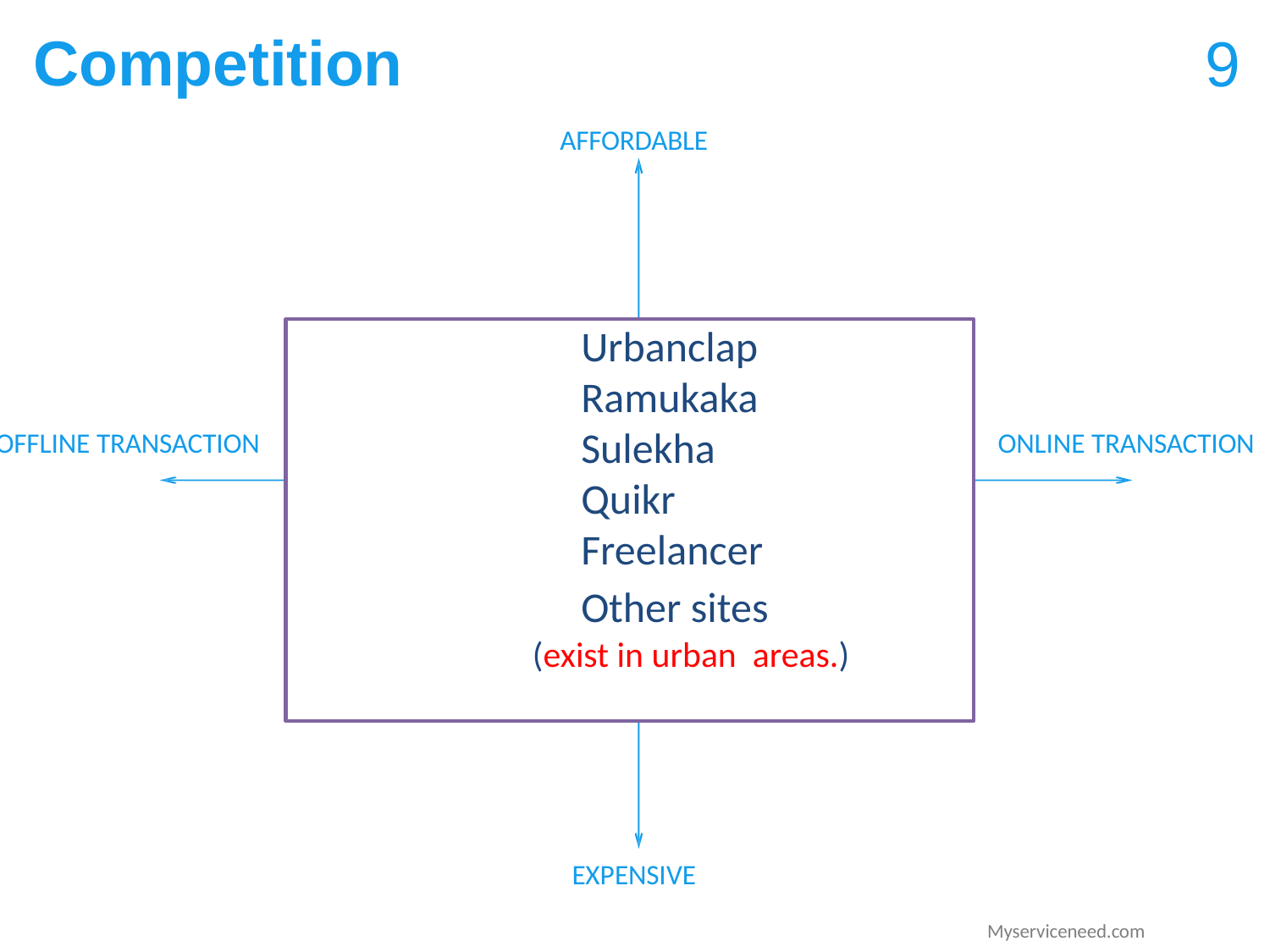

# Competition
9
AFFORDABLE

           Urbanclap
           Ramukaka
           Sulekha
           Quikr
           Freelancer
           Other sites
       (exist in urban  areas.)

OFFLINE TRANSACTION
ONLINE TRANSACTION

EXPENSIVE
Myserviceneed.com